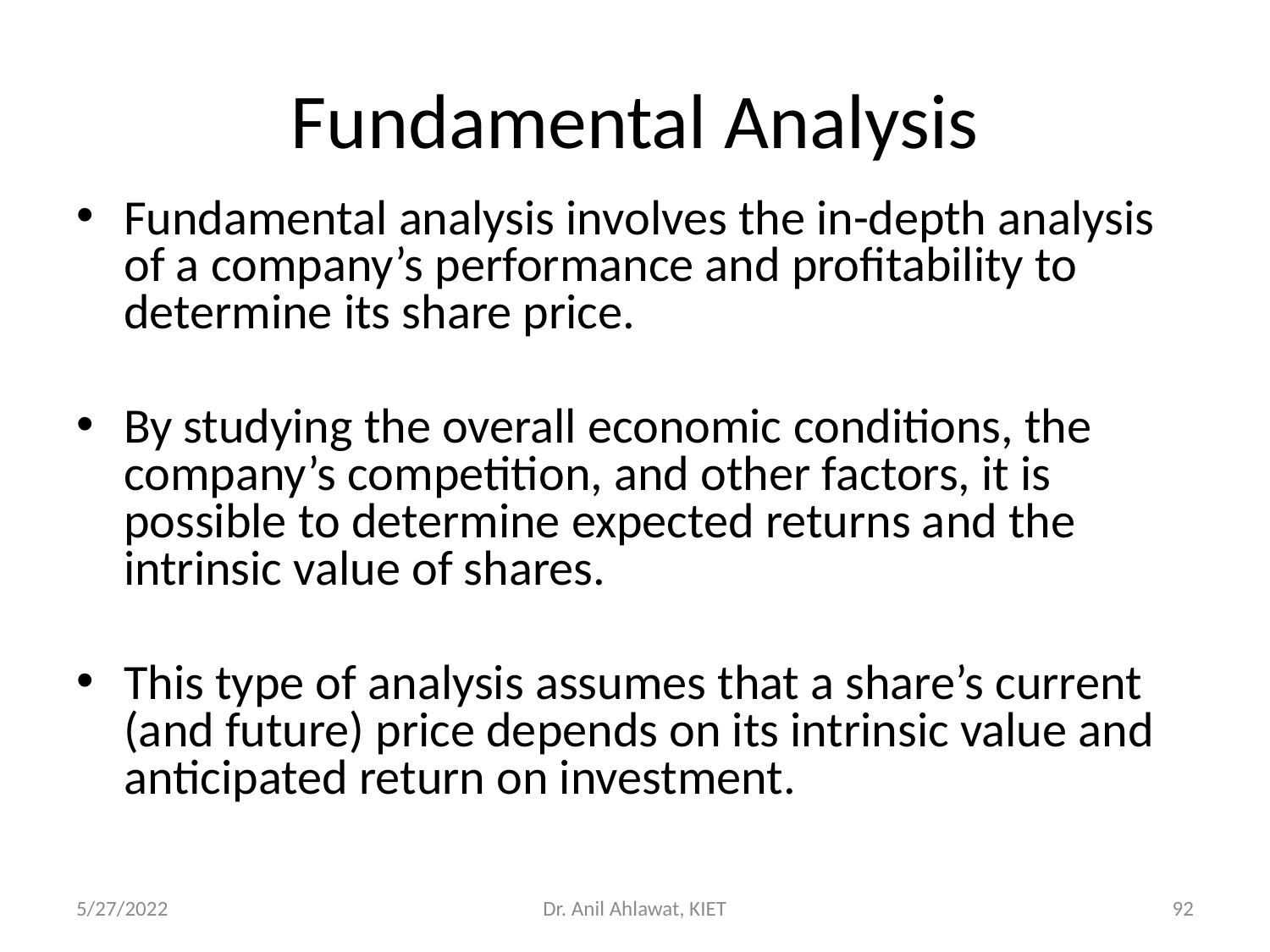

# Fundamental Analysis
Fundamental analysis involves the in-depth analysis of a company’s performance and profitability to determine its share price.

By studying the overall economic conditions, the company’s competition, and other factors, it is possible to determine expected returns and the intrinsic value of shares.

This type of analysis assumes that a share’s current (and future) price depends on its intrinsic value and anticipated return on investment.

5/27/2022
Dr. Anil Ahlawat, KIET
92